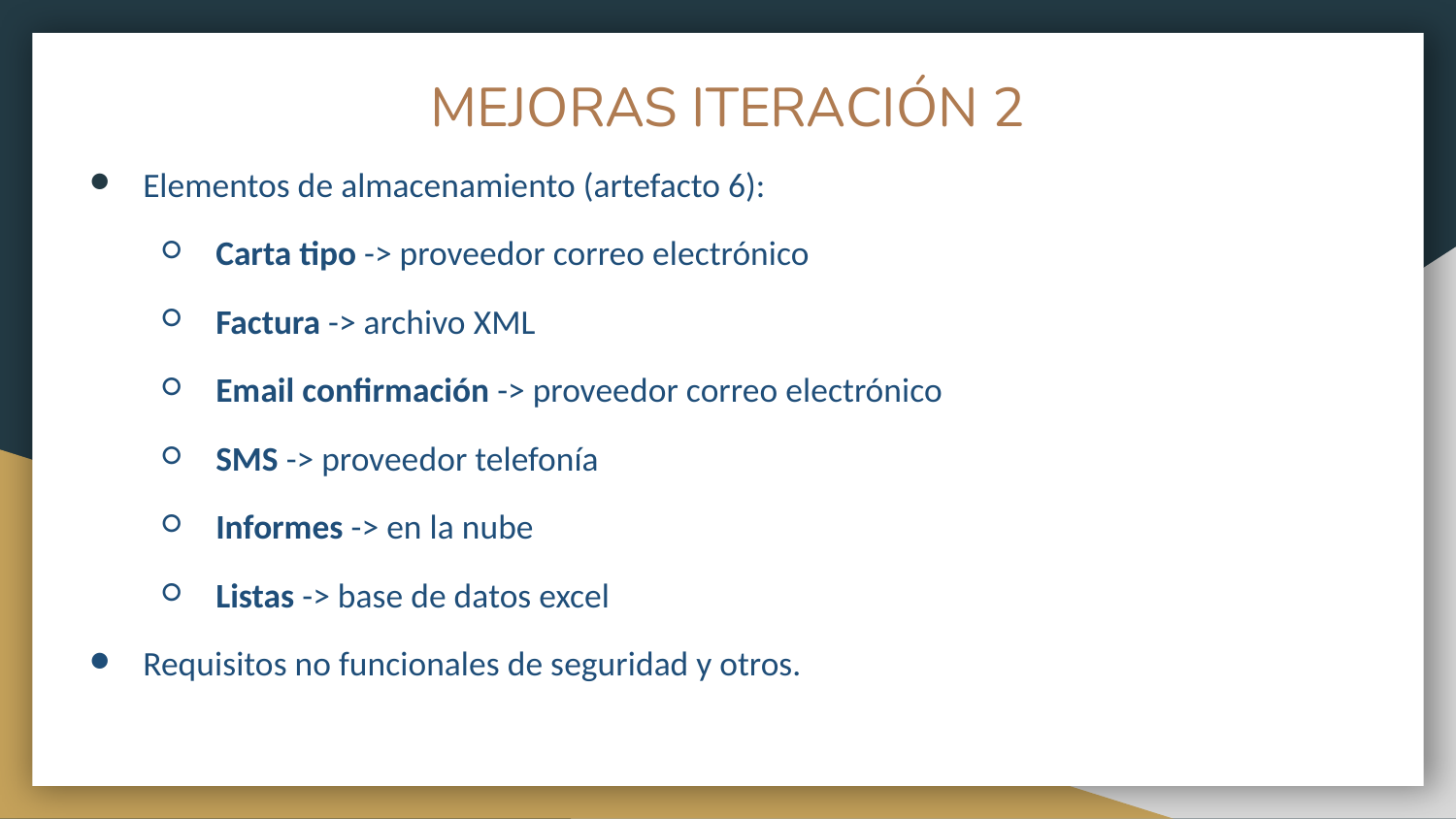

# MEJORAS ITERACIÓN 2
Elementos de almacenamiento (artefacto 6):
Carta tipo -> proveedor correo electrónico
Factura -> archivo XML
Email confirmación -> proveedor correo electrónico
SMS -> proveedor telefonía
Informes -> en la nube
Listas -> base de datos excel
Requisitos no funcionales de seguridad y otros.